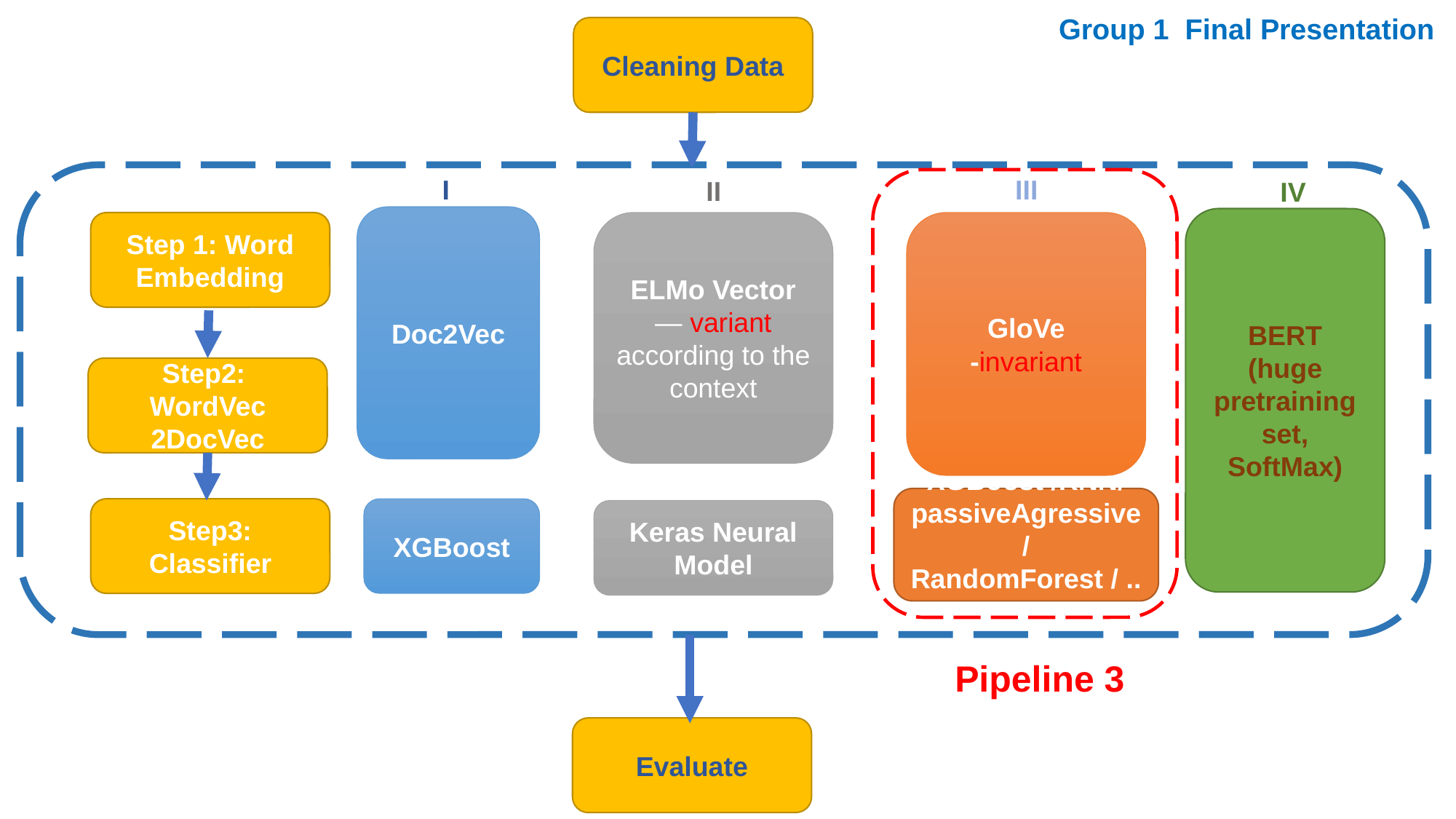

Group 1  Final Presentation
Cleaning Data

I
III
II

IV
Doc2Vec
BERT
(huge pretraining set, SoftMax)
Step 1: Word Embedding
ELMo Vector
— variant according to the context
GloVe
-invariant
Step2:
WordVec
2DocVec
XGBoost /KNN/ passiveAgressive / RandomForest / ...
XGBoost
Step3: Classifier
Keras Neural Model
Pipeline 3
Evaluate